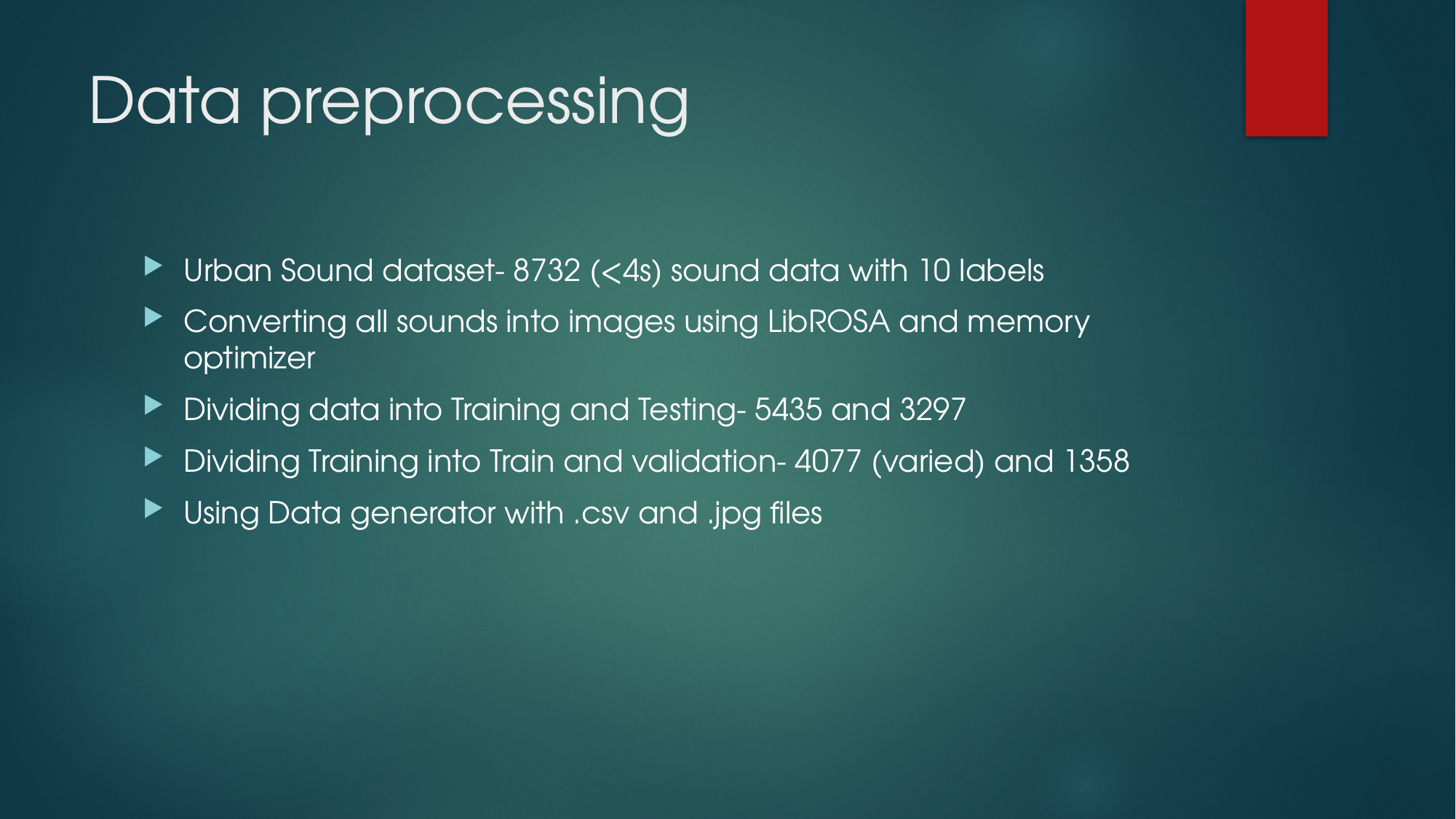

# Data preprocessing
Urban Sound dataset- 8732 (<4s) sound data with 10 labels
Converting all sounds into images using LibROSA and memory optimizer
Dividing data into Training and Testing- 5435 and 3297
Dividing Training into Train and validation- 4077 (varied) and 1358
Using Data generator with .csv and .jpg files